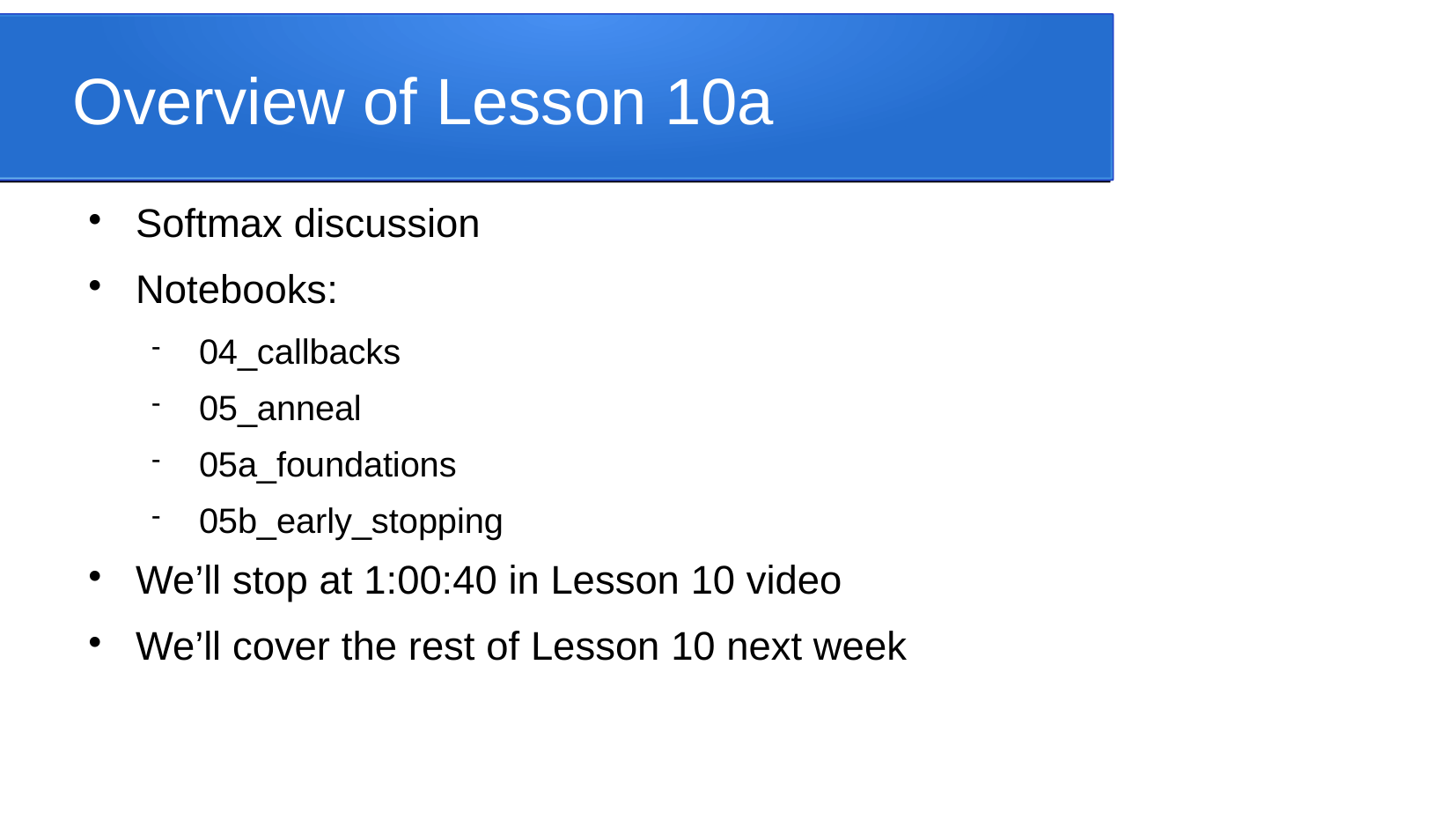

Overview of Lesson 10a
Softmax discussion
Notebooks:
04_callbacks
05_anneal
05a_foundations
05b_early_stopping
We’ll stop at 1:00:40 in Lesson 10 video
We’ll cover the rest of Lesson 10 next week